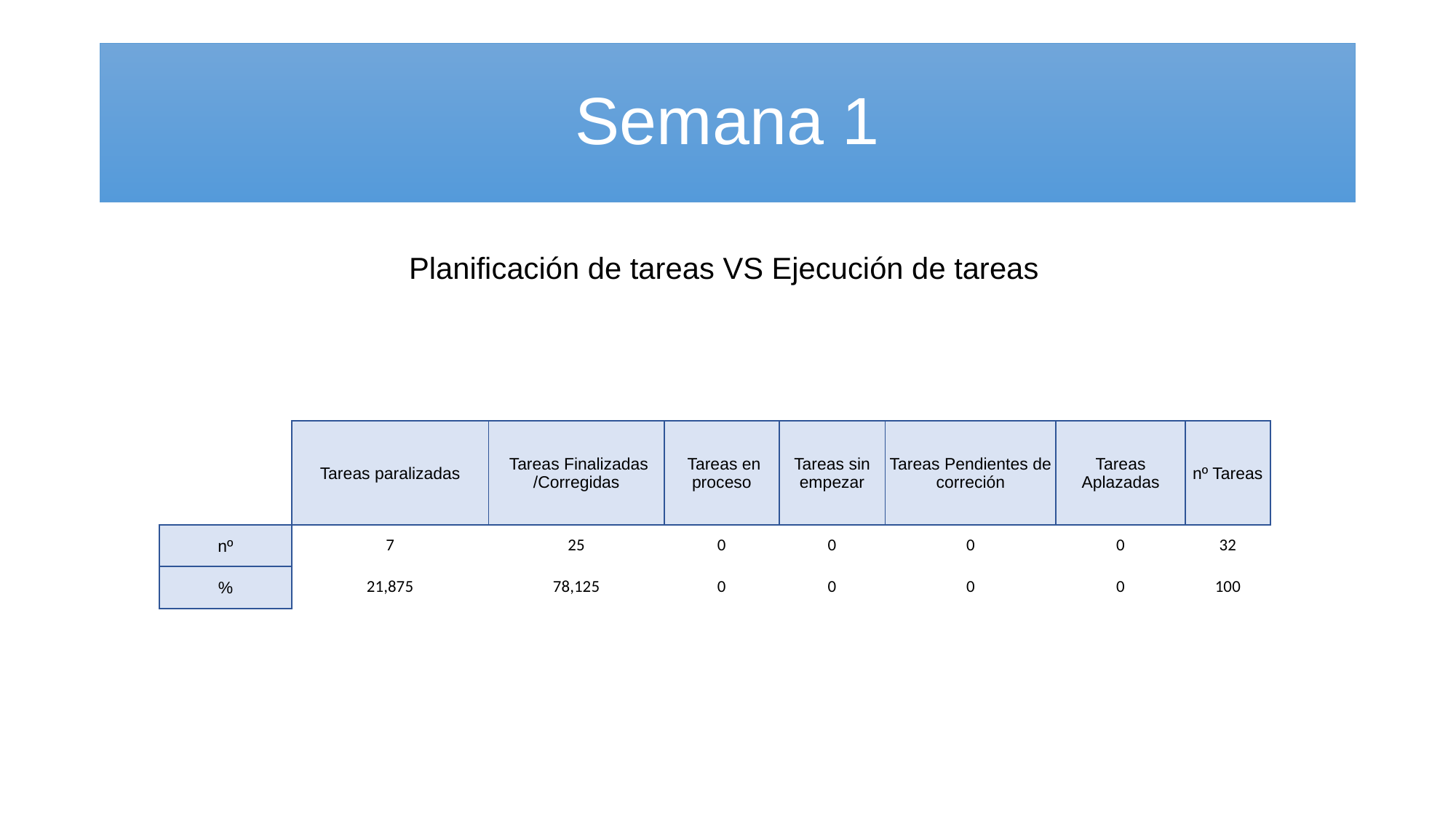

# Semana 1
Planificación de tareas VS Ejecución de tareas
|  | Tareas paralizadas | Tareas Finalizadas /Corregidas | Tareas en proceso | Tareas sin empezar | Tareas Pendientes de correción | Tareas Aplazadas | nº Tareas |
| --- | --- | --- | --- | --- | --- | --- | --- |
| nº | 7 | 25 | 0 | 0 | 0 | 0 | 32 |
| % | 21,875 | 78,125 | 0 | 0 | 0 | 0 | 100 |